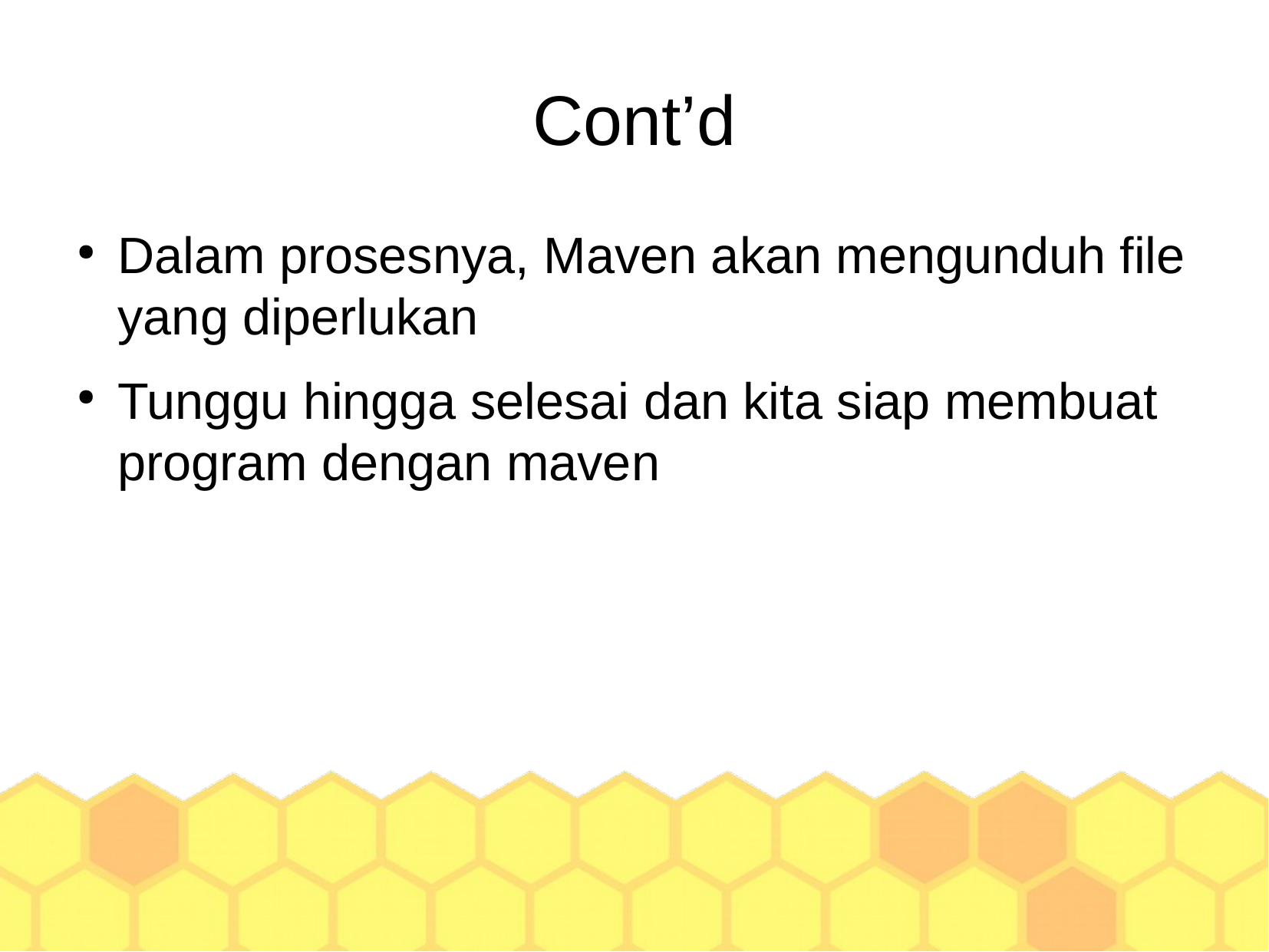

Cont’d
Dalam prosesnya, Maven akan mengunduh file yang diperlukan
Tunggu hingga selesai dan kita siap membuat program dengan maven